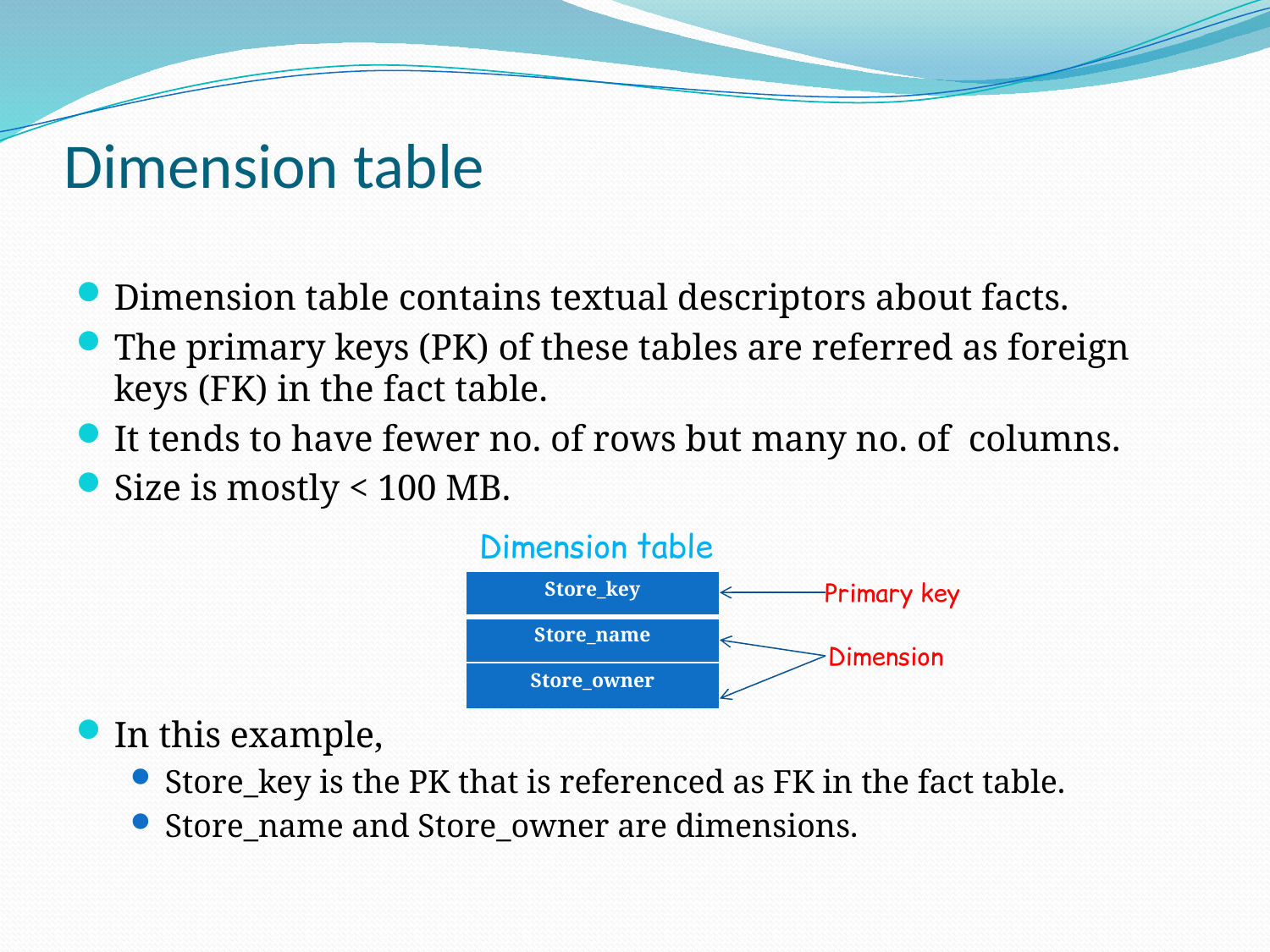

# Dimension table
Dimension table contains textual descriptors about facts.
The primary keys (PK) of these tables are referred as foreign keys (FK) in the fact table.
It tends to have fewer no. of rows but many no. of  columns.
Size is mostly < 100 MB.

In this example,
Store_key is the PK that is referenced as FK in the fact table.
Store_name and Store_owner are dimensions.
Dimension table
| Store\_key |
| --- |
| Store\_name |
| Store\_owner |
Primary key
Dimension